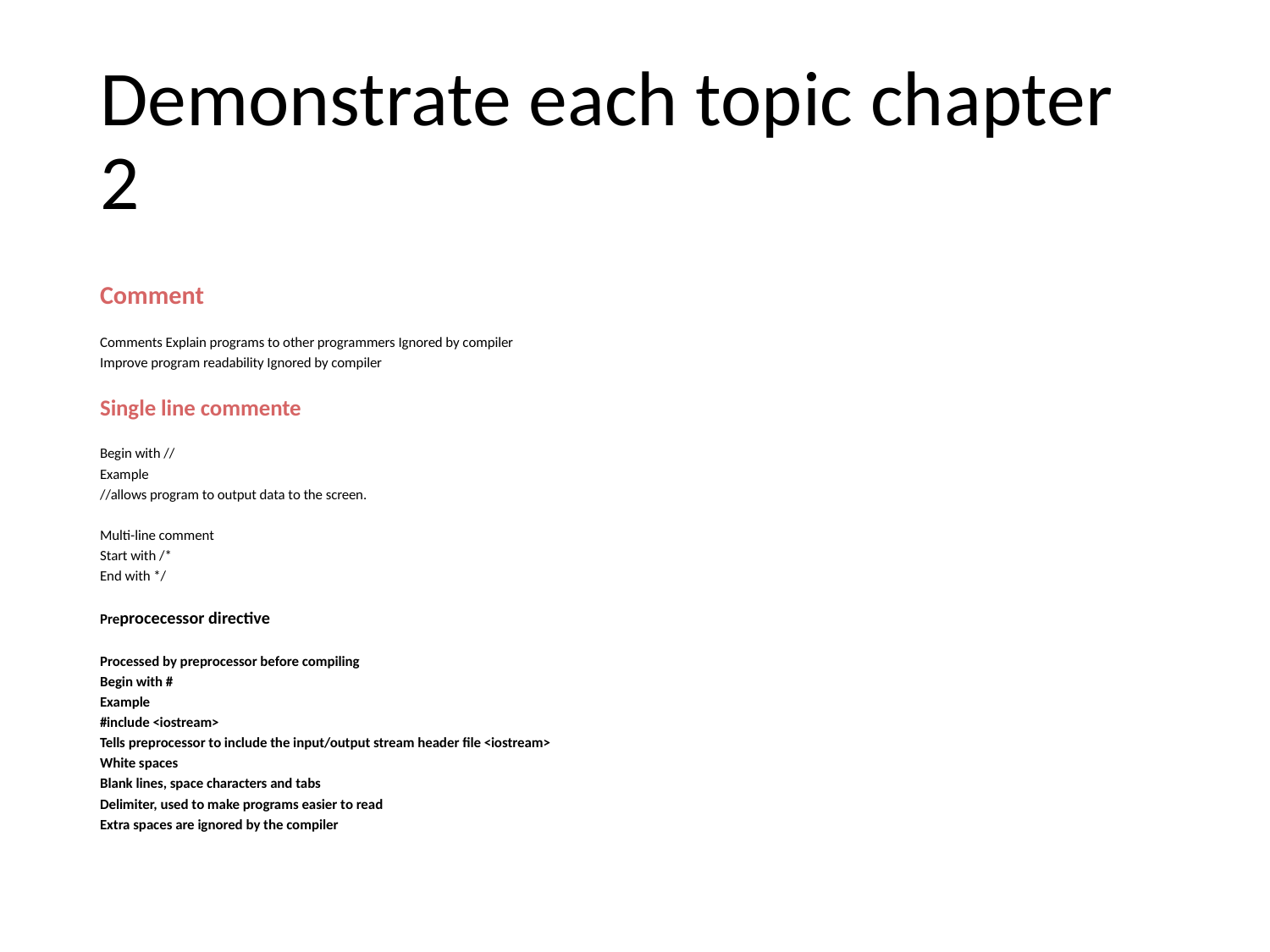

# Demonstrate each topic chapter 2

Comment

Comments Explain programs to other programmers Ignored by compiler
Improve program readability Ignored by compiler

Single line commente

Begin with //
Example
//allows program to output data to the screen.

Multi-line comment
Start with /*
End with */

Preprocecessor directive

Processed by preprocessor before compiling
Begin with #
Example
#include <iostream>
Tells preprocessor to include the input/output stream header file <iostream>
White spaces
Blank lines, space characters and tabs
Delimiter, used to make programs easier to read
Extra spaces are ignored by the compiler